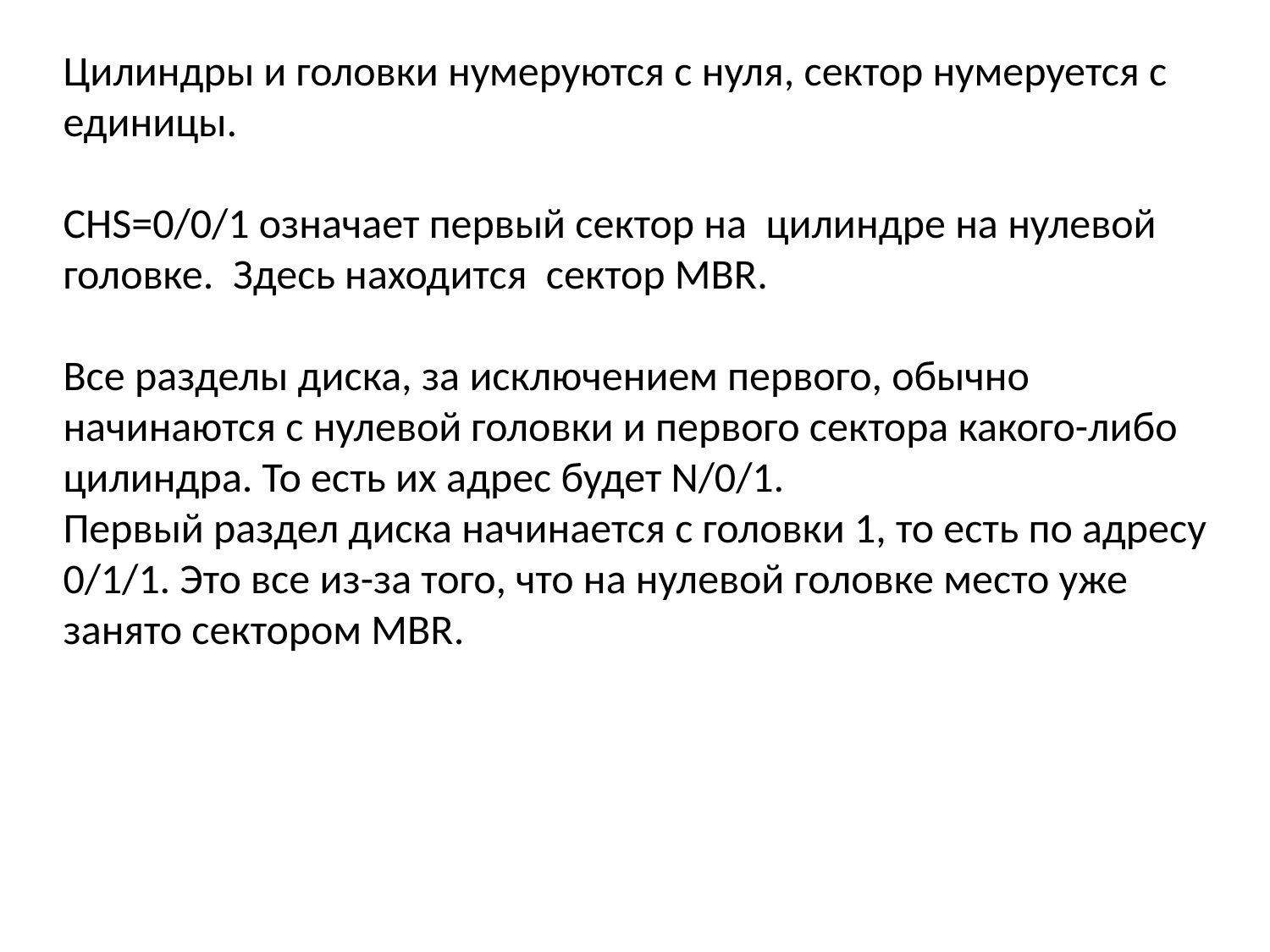

Цилиндры и головки нумеруются с нуля, сектор нумеруется с единицы.

CHS=0/0/1 означает первый сектор на  цилиндре на нулевой головке.  Здесь находится  сектор MBR.

Все разделы диска, за исключением первого, обычно начинаются с нулевой головки и первого сектора какого-либо цилиндра. То есть их адрес будет N/0/1.
Первый раздел диска начинается с головки 1, то есть по адресу 0/1/1. Это все из-за того, что на нулевой головке место уже занято сектором MBR.